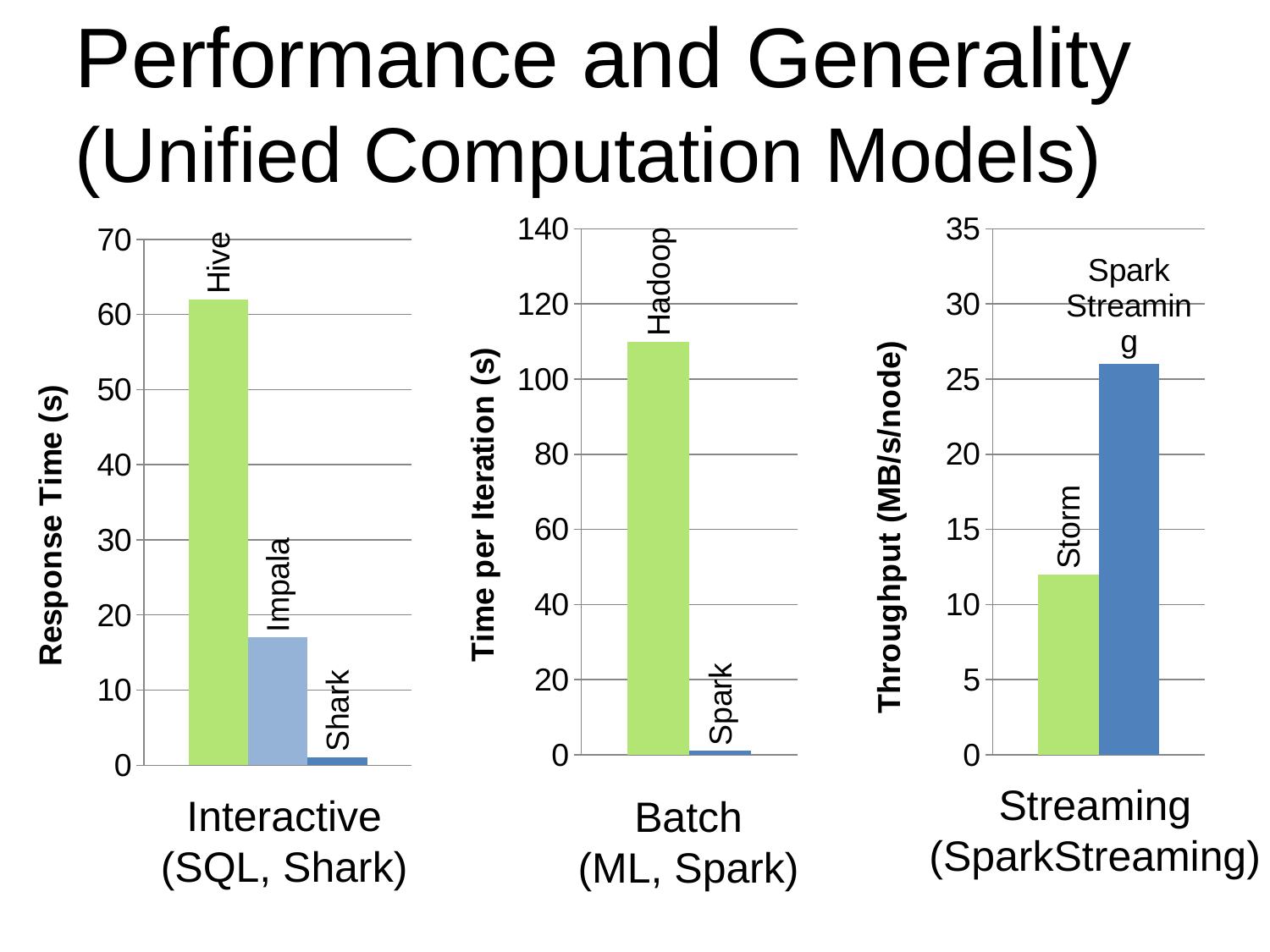

# Performance and Generality (Unified Computation Models)

### Chart

| Category | Hadoop | Spark |
|---|---|---|
| SQL | 110.0 | 1.1 |

### Chart

| Category | Storm | SparkStreaming |
|---|---|---|
| SQL | 12.0 | 26.0 |

### Chart

| Category | Hive | Impala | Shark |
|---|---|---|---|
| SQL | 62.0 | 17.0 | 1.1 |
Streaming
(SparkStreaming)
Interactive
(SQL, Shark)
Batch
(ML, Spark)